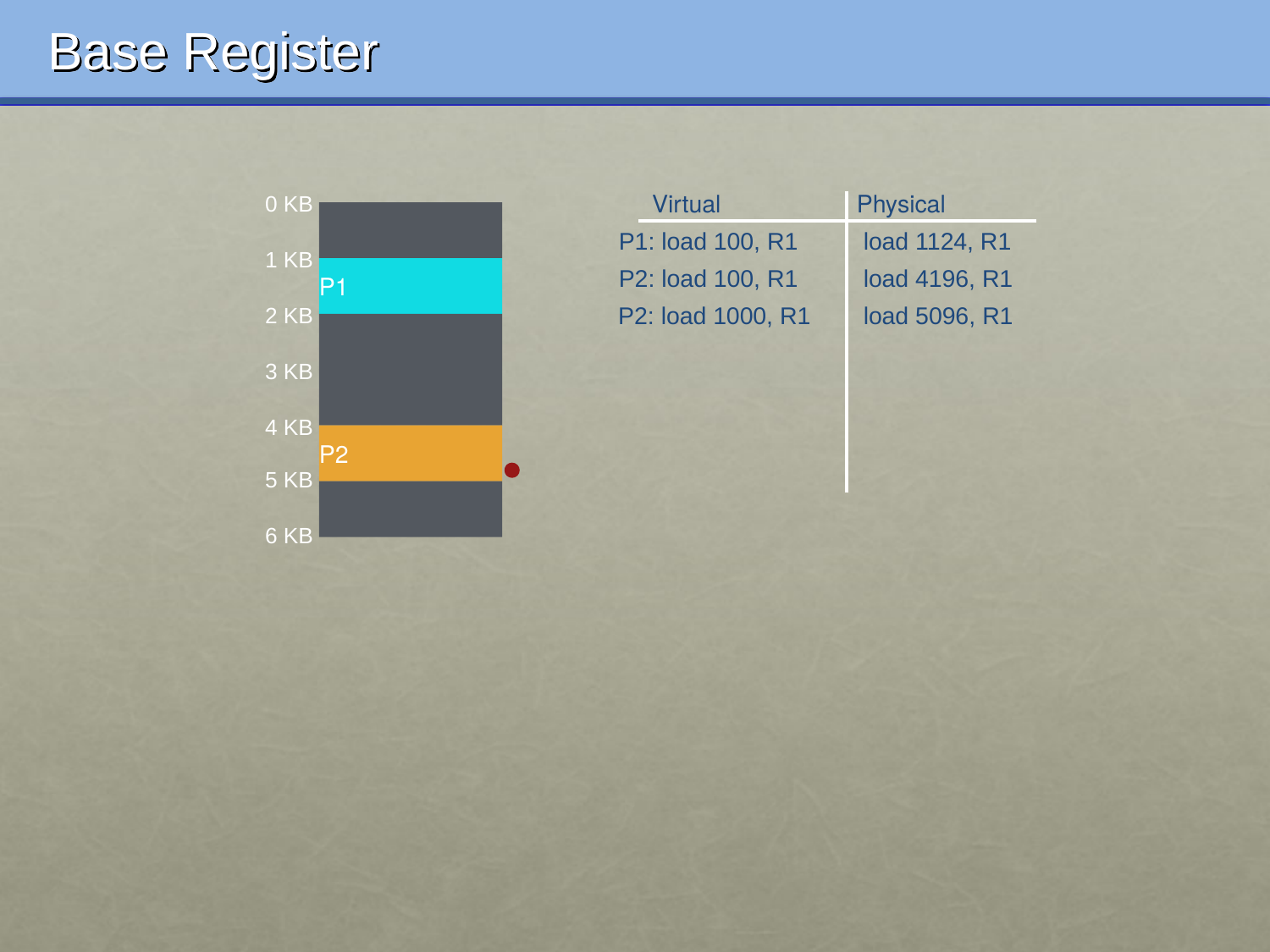

Base Register
Virtual
Physical
0 KB

P1: load 100, R1
 load 1124, R1
1 KB
P1
P2: load 100, R1
 load 4196, R1
P2: load 1000, R1
 load 5096, R1
2 KB

3 KB

4 KB
P2
5 KB

6 KB